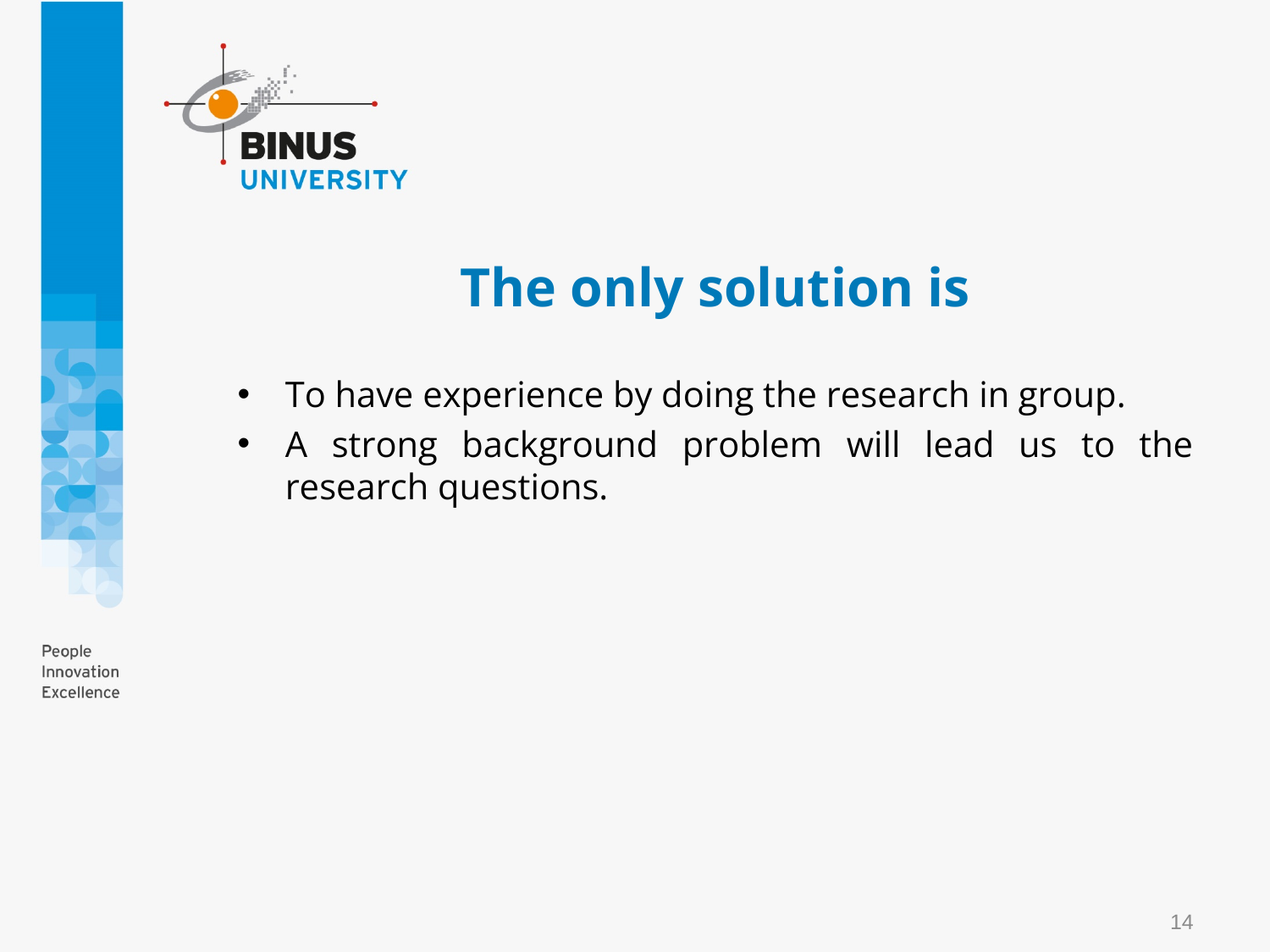

# The only solution is
To have experience by doing the research in group.
A strong background problem will lead us to the research questions.

14